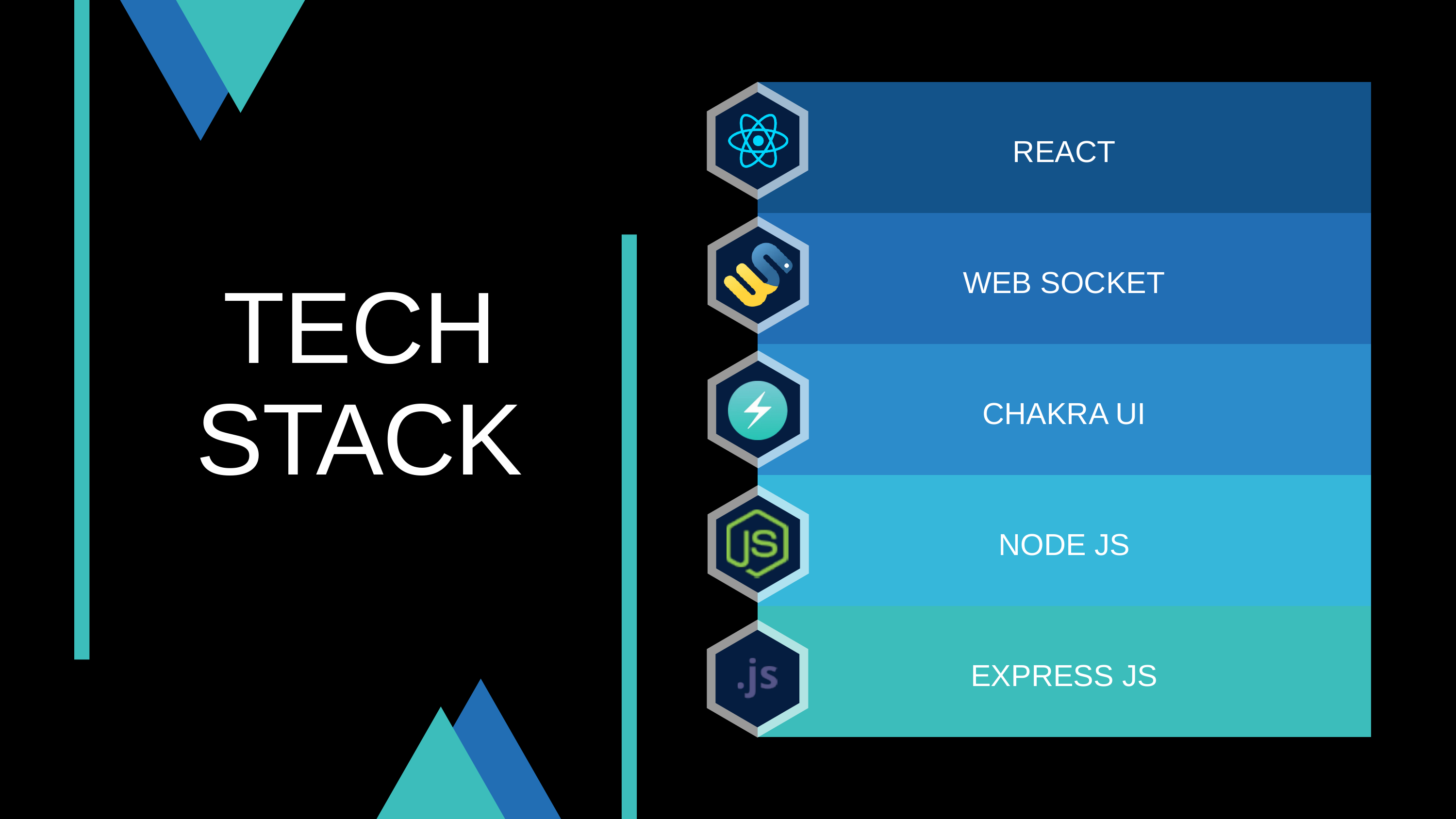

| REACT |
| --- |
| WEB SOCKET |
| CHAKRA UI |
| NODE JS |
| EXPRESS JS |

TECH STACK